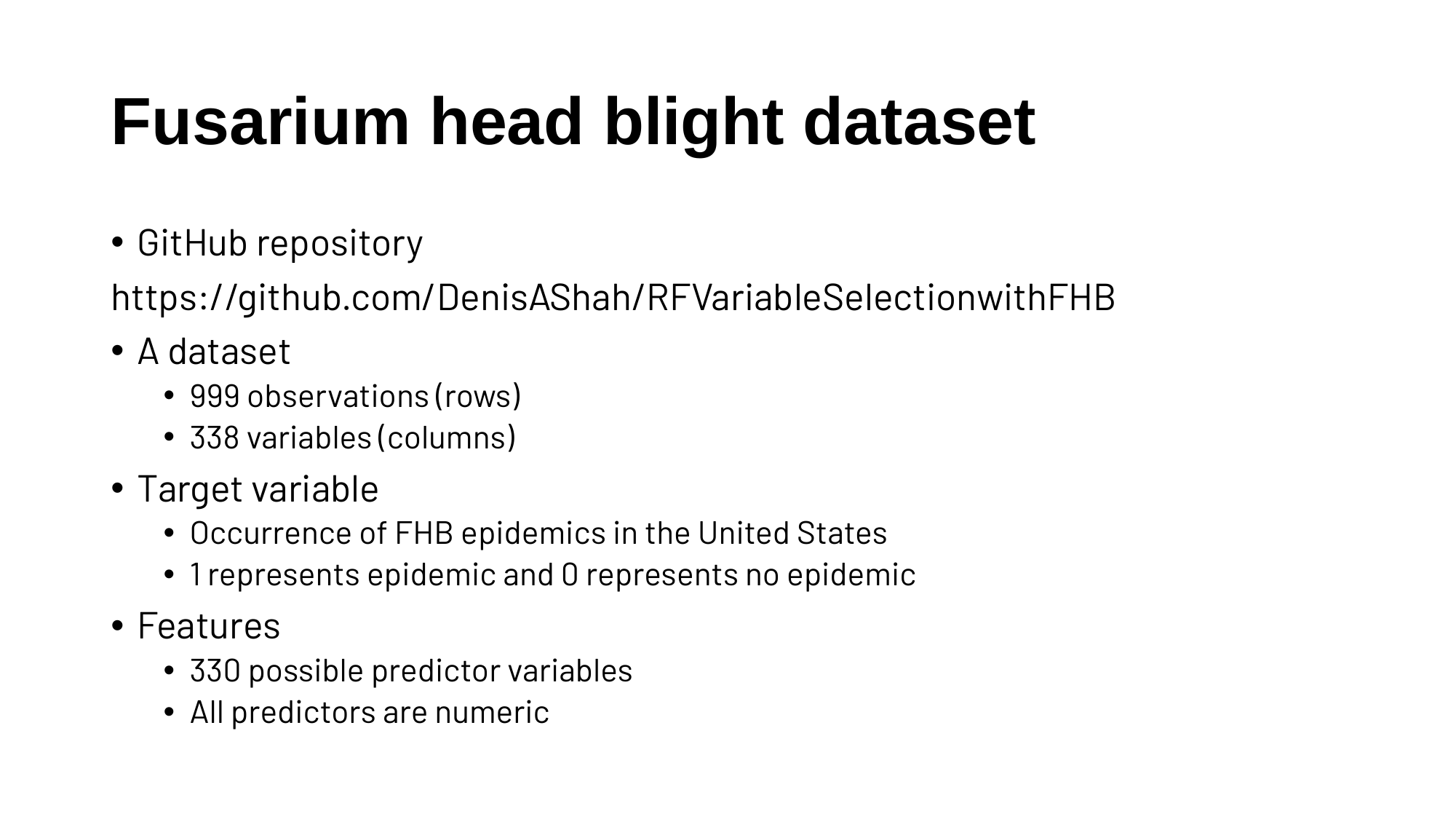

# Fusarium head blight dataset
GitHub repository
https://github.com/DenisAShah/RFVariableSelectionwithFHB
A dataset
999 observations (rows)
338 variables (columns)
Target variable
Occurrence of FHB epidemics in the United States
1 represents epidemic and 0 represents no epidemic
Features
330 possible predictor variables
All predictors are numeric